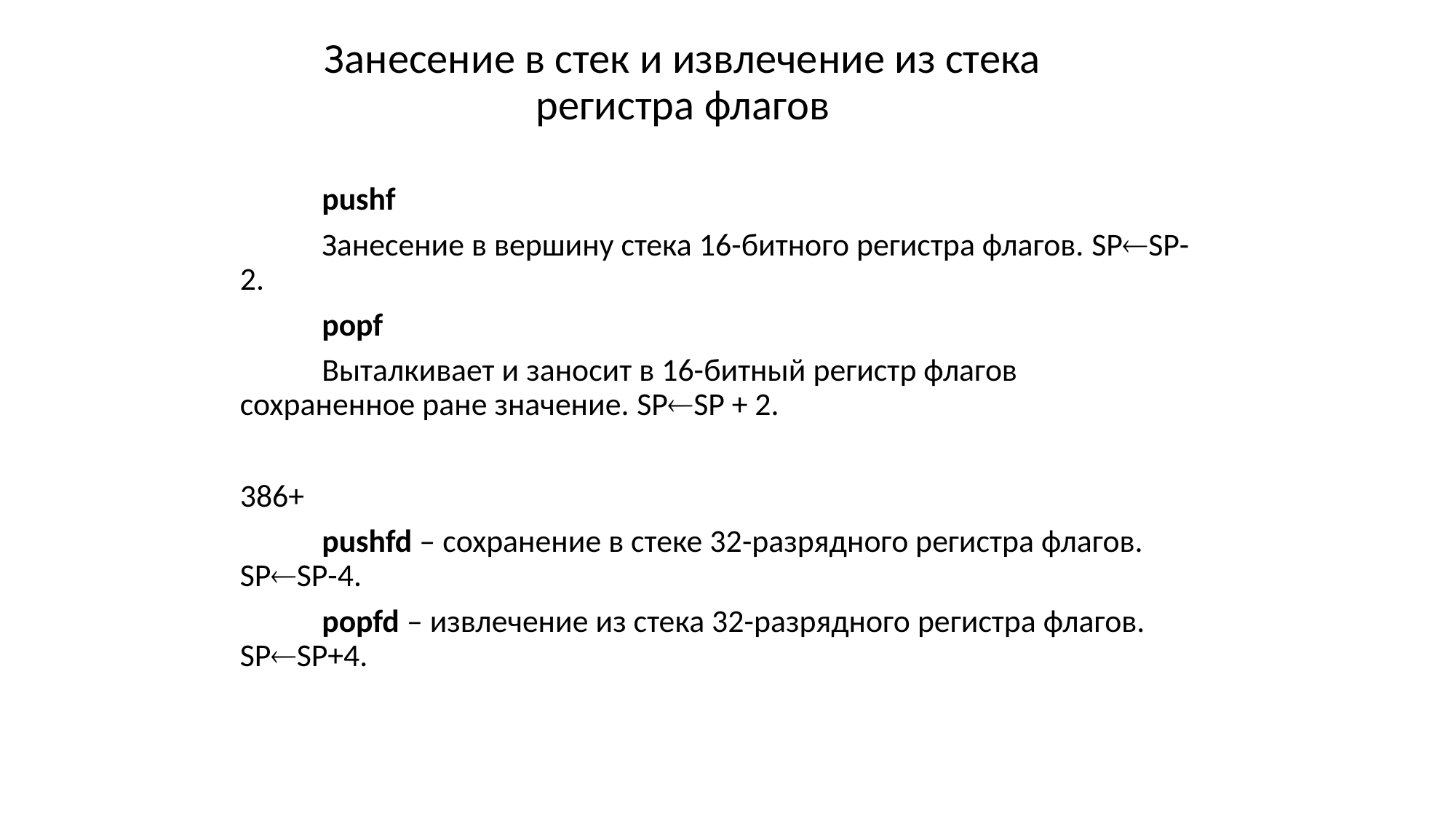

# Занесение в стек и извлечение из стека регистра флагов
	pushf
	Занесение в вершину стека 16-битного регистра флагов. SP←SP-2.
	popf
	Выталкивает и заносит в 16-битный регистр флагов сохраненное ране значение. SP←SP + 2.

386+
	pushfd – сохранение в стеке 32-разрядного регистра флагов. SP←SP-4.
	рopfd – извлечение из стека 32-разрядного регистра флагов. SP←SP+4.